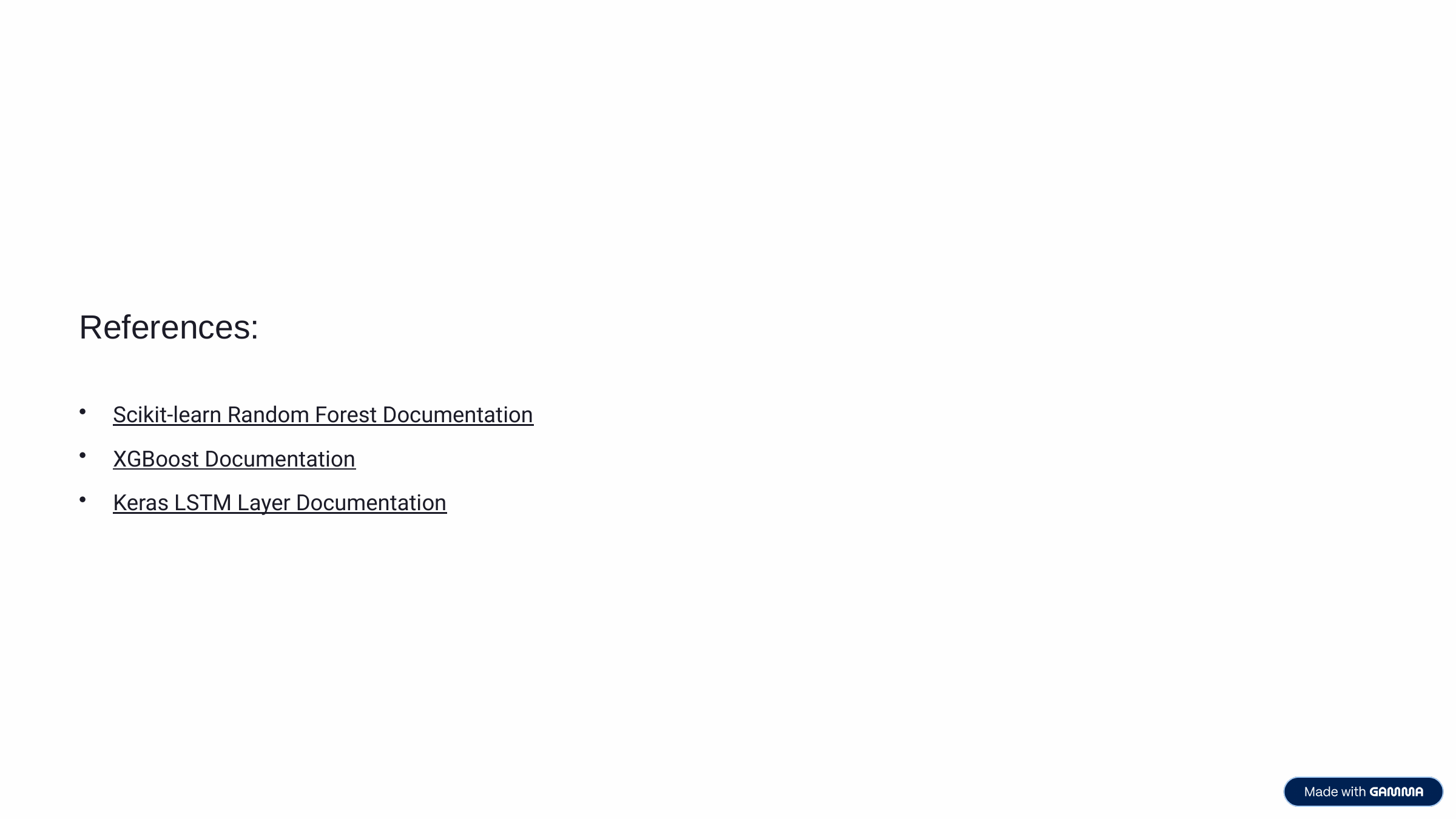

References:
Scikit-learn Random Forest Documentation
XGBoost Documentation
Keras LSTM Layer Documentation